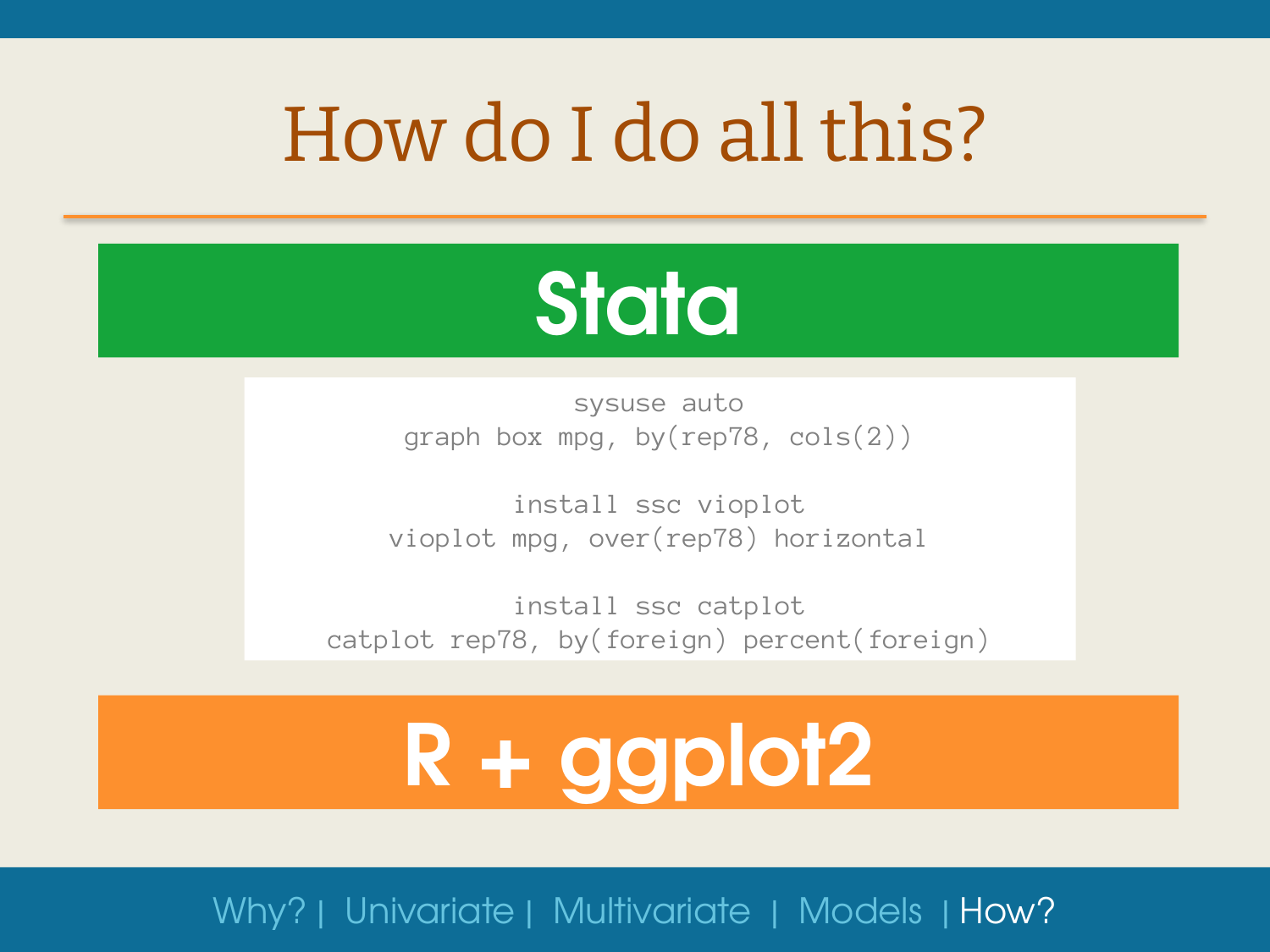

# How do I do all this?
Stata
sysuse auto
graph box mpg, by(rep78, cols(2))

install ssc vioplot
vioplot mpg, over(rep78) horizontal

install ssc catplot
catplot rep78, by(foreign) percent(foreign)
R + ggplot2
Why? |  Univariate |  Multivariate  |  Models  | How?